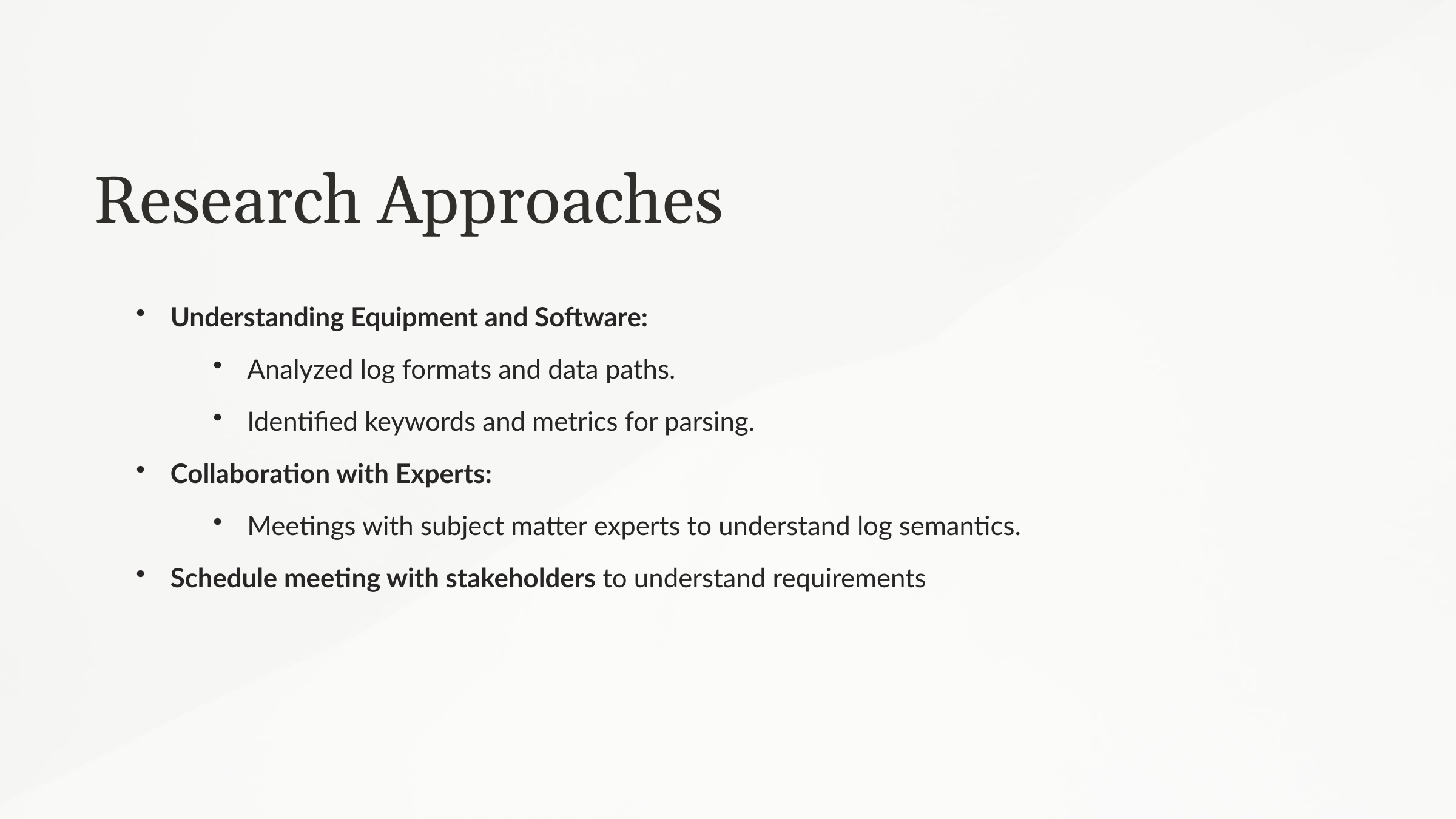

Research Approaches
Understanding Equipment and Software:
Analyzed log formats and data paths.
Identified keywords and metrics for parsing.
Collaboration with Experts:
Meetings with subject matter experts to understand log semantics.
Schedule meeting with stakeholders to understand requirements